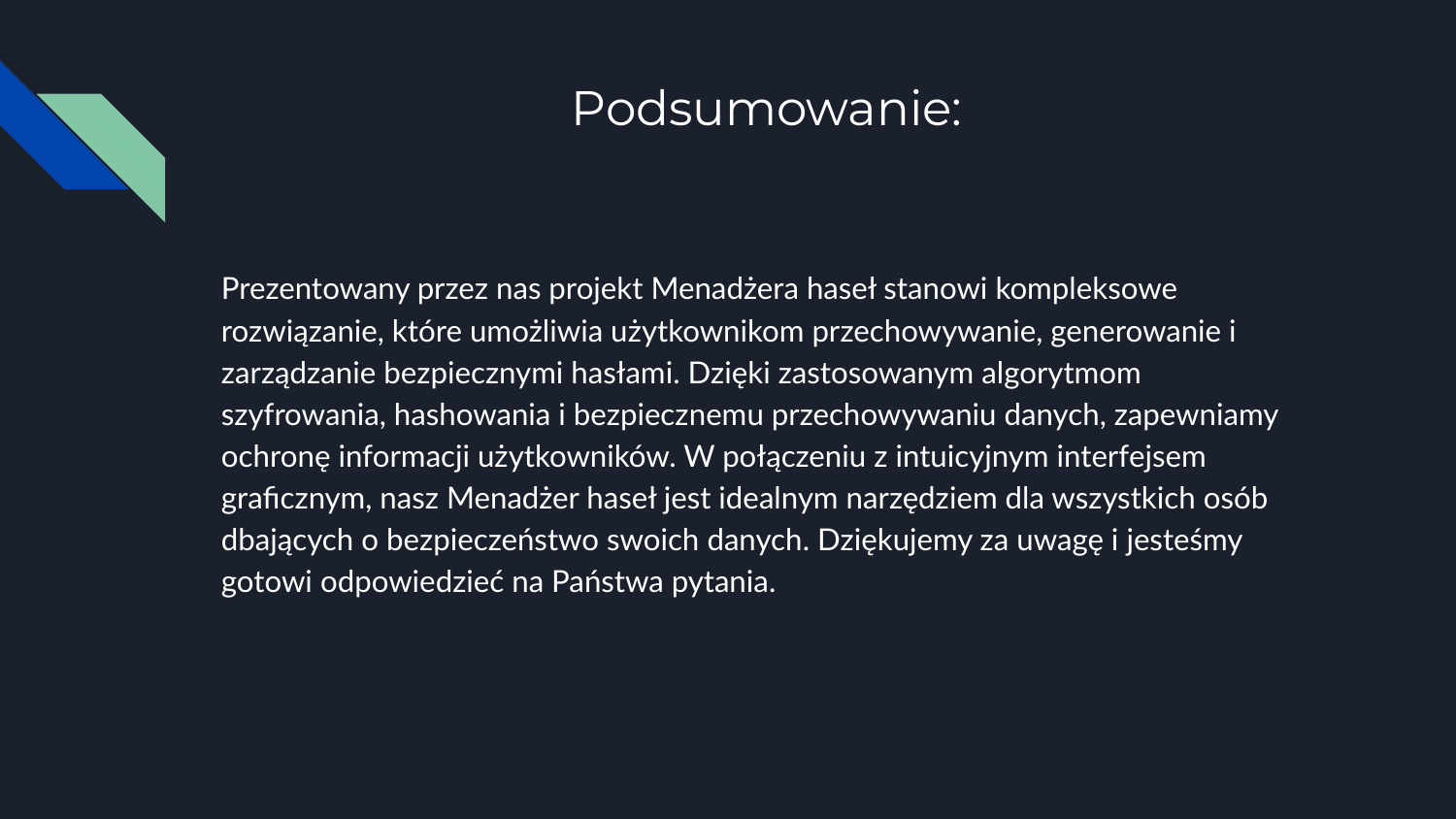

# Podsumowanie:
Prezentowany przez nas projekt Menadżera haseł stanowi kompleksowe rozwiązanie, które umożliwia użytkownikom przechowywanie, generowanie i zarządzanie bezpiecznymi hasłami. Dzięki zastosowanym algorytmom szyfrowania, hashowania i bezpiecznemu przechowywaniu danych, zapewniamy ochronę informacji użytkowników. W połączeniu z intuicyjnym interfejsem graficznym, nasz Menadżer haseł jest idealnym narzędziem dla wszystkich osób dbających o bezpieczeństwo swoich danych. Dziękujemy za uwagę i jesteśmy gotowi odpowiedzieć na Państwa pytania.